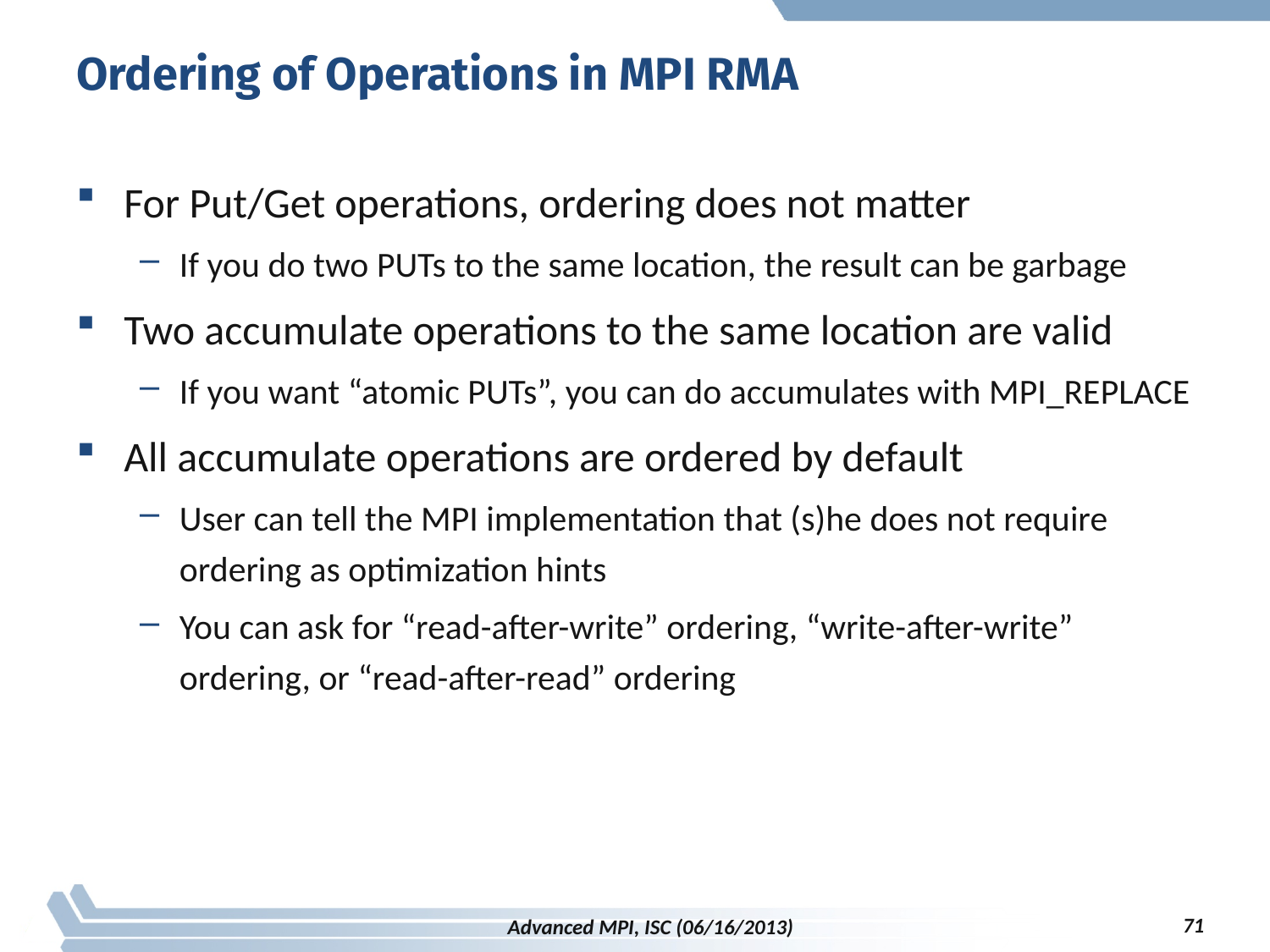

# Ordering of Operations in MPI RMA
For Put/Get operations, ordering does not matter
If you do two PUTs to the same location, the result can be garbage
Two accumulate operations to the same location are valid
If you want “atomic PUTs”, you can do accumulates with MPI_REPLACE
All accumulate operations are ordered by default
User can tell the MPI implementation that (s)he does not require ordering as optimization hints
You can ask for “read-after-write” ordering, “write-after-write” ordering, or “read-after-read” ordering
71
Advanced MPI, ISC (06/16/2013)